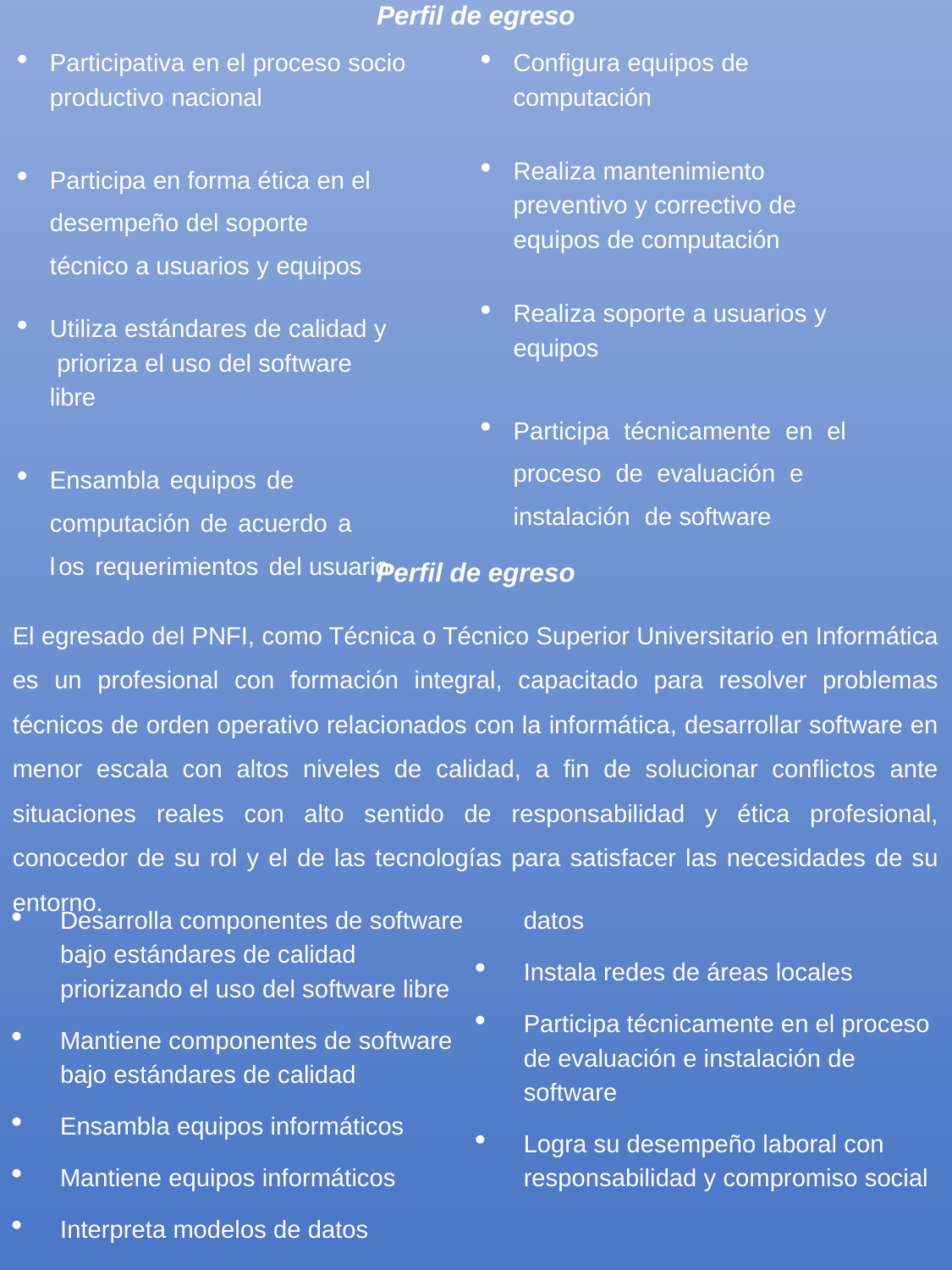

Perfil de egreso

Participativa en el proceso socio productivo nacional
Participa en forma ética en el desempeño del soporte técnico a usuarios y equipos
Utiliza estándares de calidad y  prioriza el uso del software libre
Ensambla equipos de computación de acuerdo a los requerimientos del usuario
Configura equipos de computación
Realiza mantenimiento preventivo y correctivo de equipos de computación
Realiza soporte a usuarios y equipos
Participa técnicamente en el proceso de evaluación e instalación de software
Perfil de egreso
El egresado del PNFI, como Técnica o Técnico Superior Universitario en Informática es un profesional con formación integral, capacitado para resolver problemas técnicos de orden operativo relacionados con la informática, desarrollar software en menor escala con altos niveles de calidad, a fin de solucionar conflictos ante situaciones reales con alto sentido de responsabilidad y ética profesional, conocedor de su rol y el de las tecnologías para satisfacer las necesidades de su entorno.
Desarrolla componentes de software bajo estándares de calidad priorizando el uso del software libre
Mantiene componentes de software bajo estándares de calidad
Ensambla equipos informáticos
Mantiene equipos informáticos
Interpreta modelos de datos

Mantiene operativas las bases de datos
Instala redes de áreas locales
Participa técnicamente en el proceso de evaluación e instalación de software
Logra su desempeño laboral con responsabilidad y compromiso social